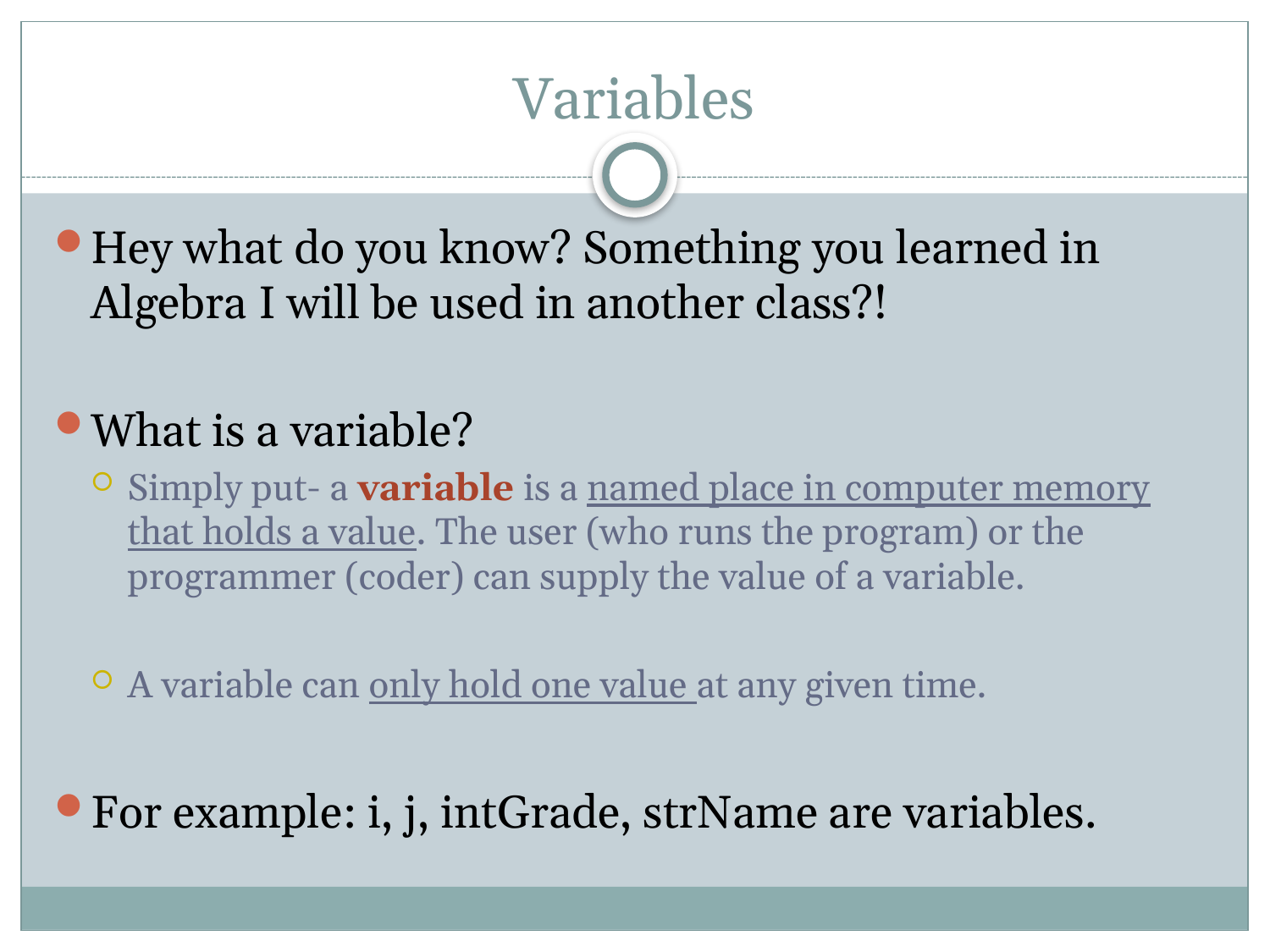

# Variables
Hey what do you know? Something you learned in Algebra I will be used in another class?!

What is a variable?
Simply put- a variable is a named place in computer memory that holds a value. The user (who runs the program) or the programmer (coder) can supply the value of a variable.

A variable can only hold one value at any given time.

For example: i, j, intGrade, strName are variables.